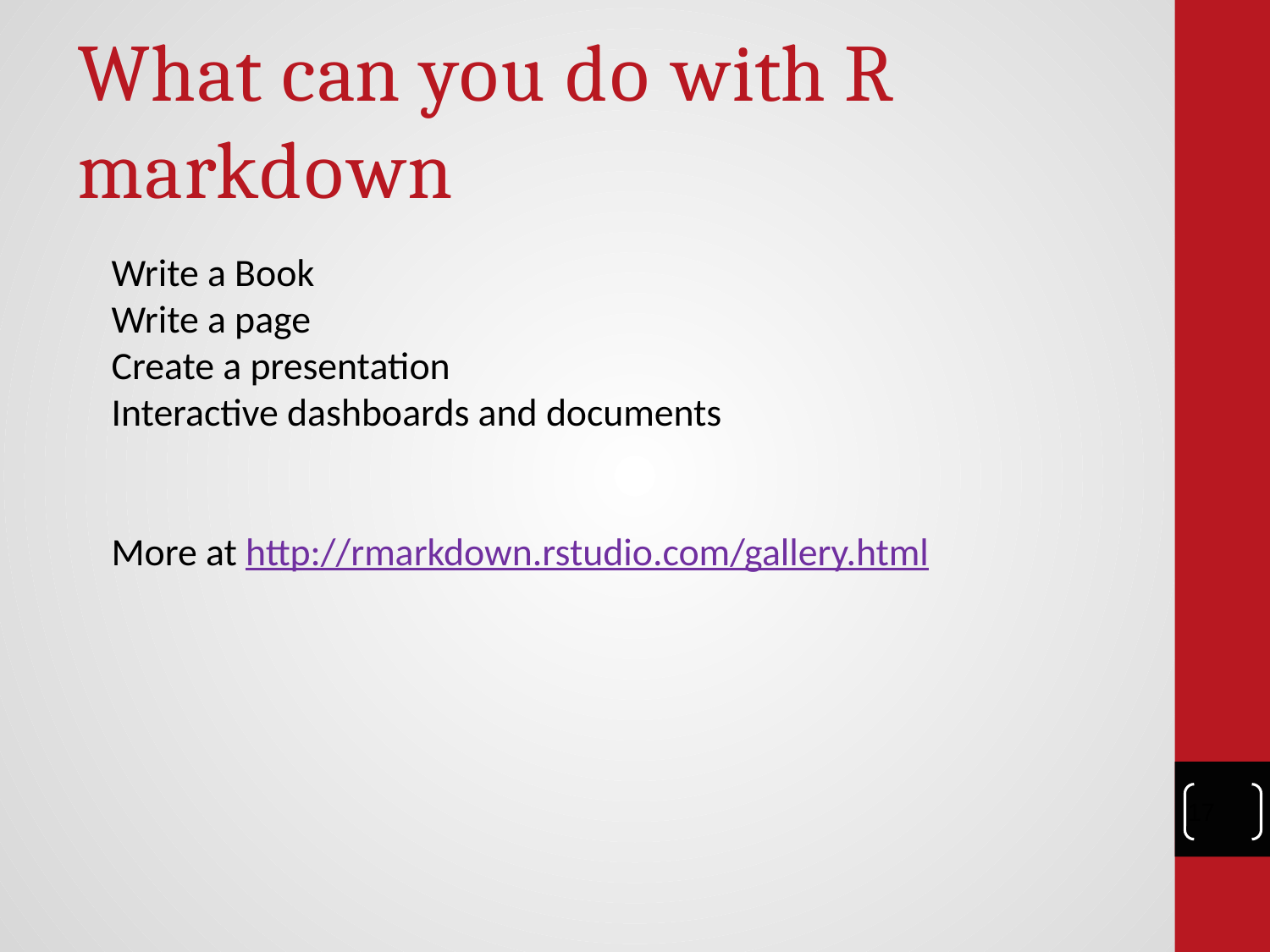

# What can you do with R markdown
Write a Book
Write a page
Create a presentation
Interactive dashboards and documents

More at http://rmarkdown.rstudio.com/gallery.html
17